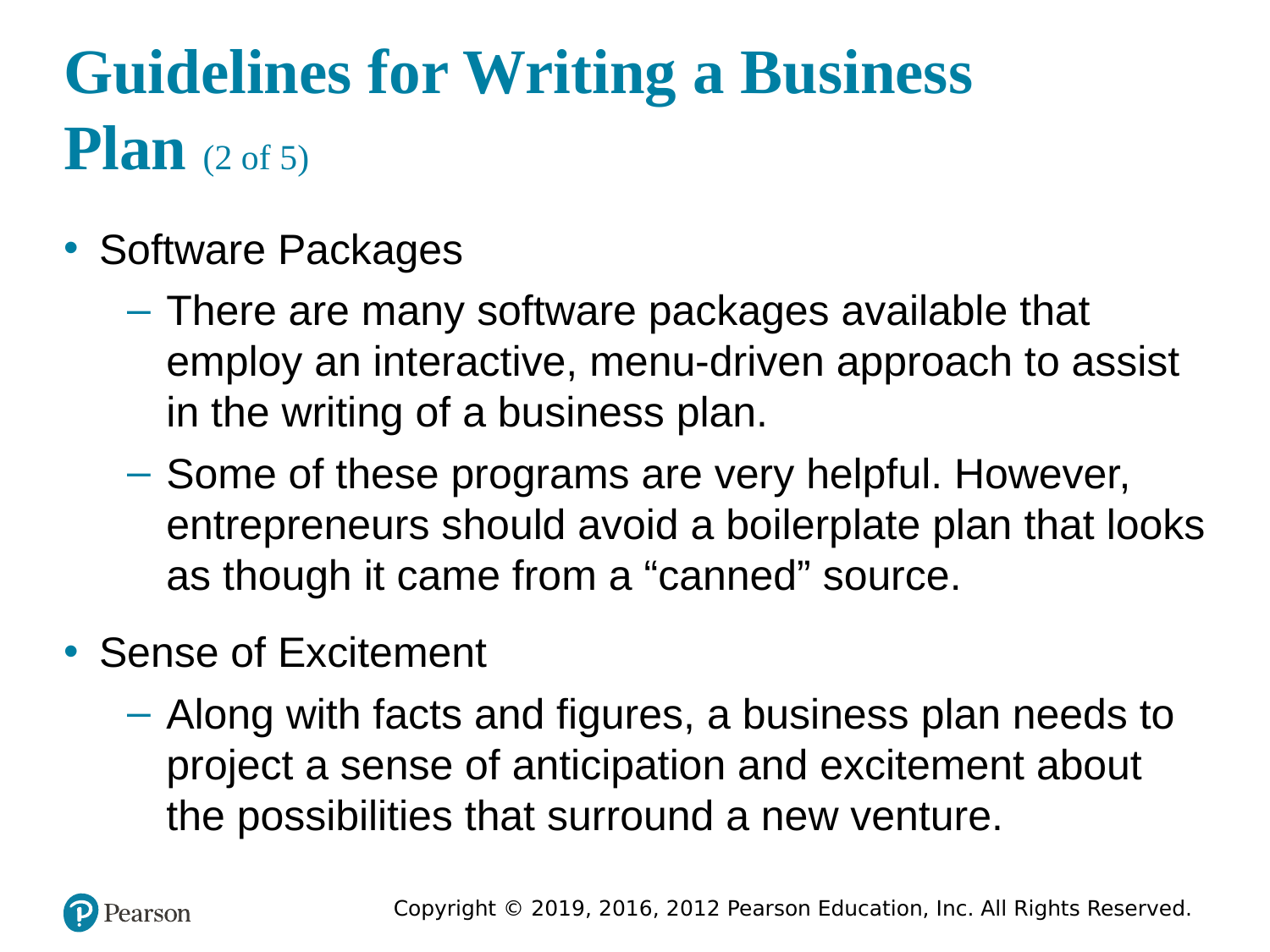

# Guidelines for Writing a Business Plan (2 of 5)
Software Packages
There are many software packages available that employ an interactive, menu-driven approach to assist in the writing of a business plan.
Some of these programs are very helpful. However, entrepreneurs should avoid a boilerplate plan that looks as though it came from a “canned” source.
Sense of Excitement
Along with facts and figures, a business plan needs to project a sense of anticipation and excitement about the possibilities that surround a new venture.